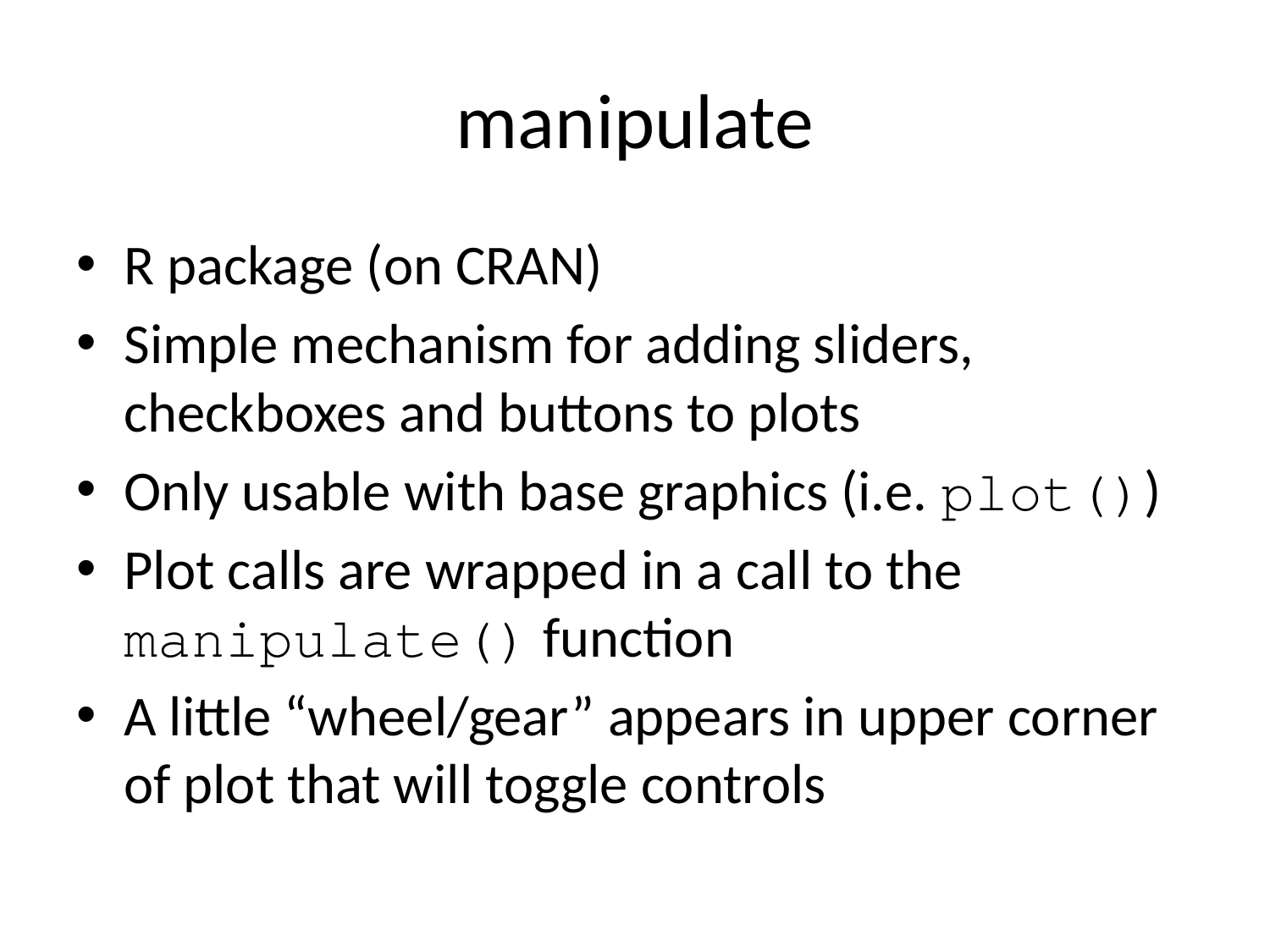

# manipulate
R package (on CRAN)
Simple mechanism for adding sliders, checkboxes and buttons to plots
Only usable with base graphics (i.e. plot())
Plot calls are wrapped in a call to the manipulate() function
A little “wheel/gear” appears in upper corner of plot that will toggle controls